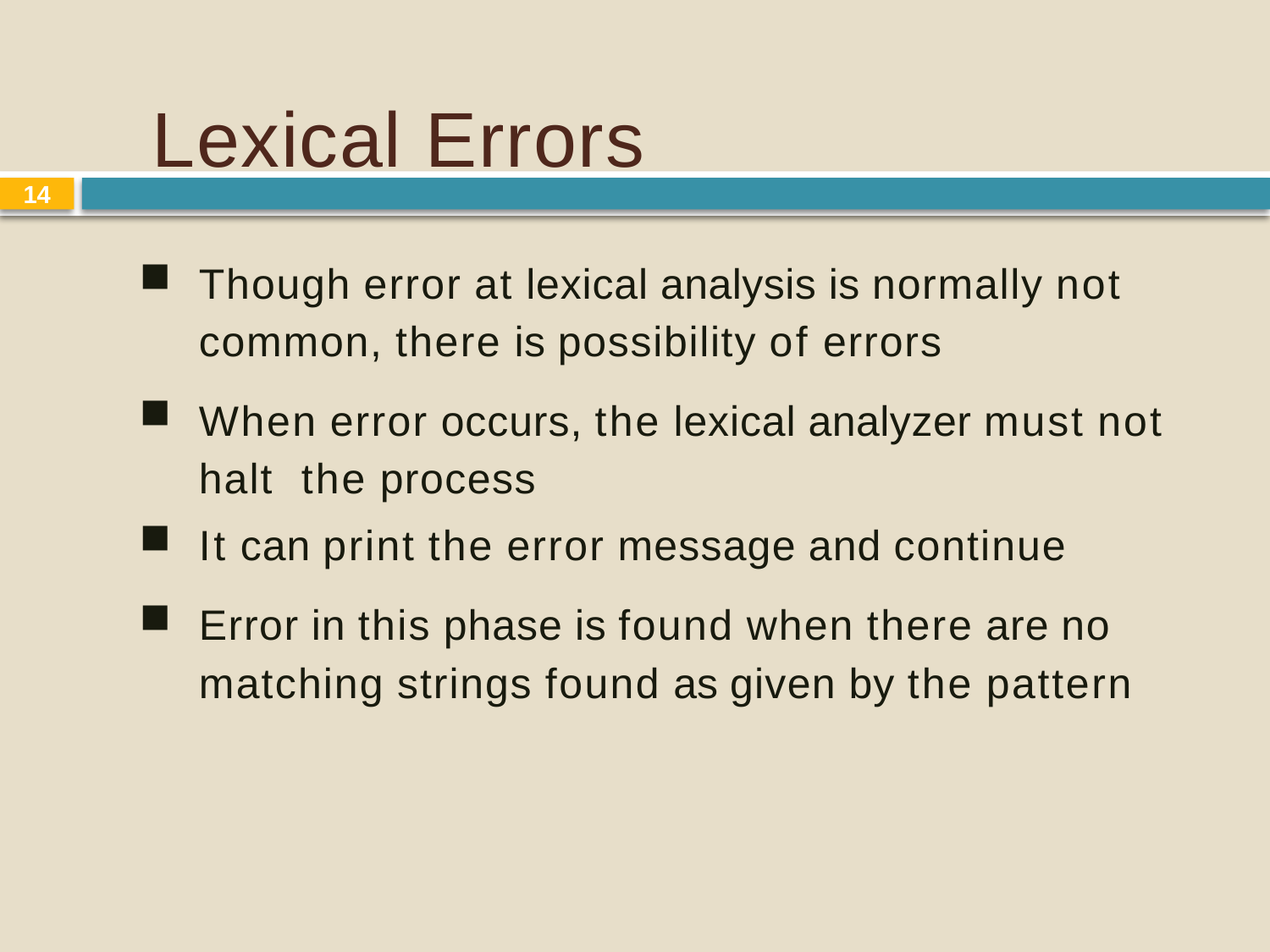

# Lexical Errors
14
Though error at lexical analysis is normally not  common, there is possibility of errors
When error occurs, the lexical analyzer must not halt  the process
It can print the error message and continue
Error in this phase is found when there are no  matching strings found as given by the pattern